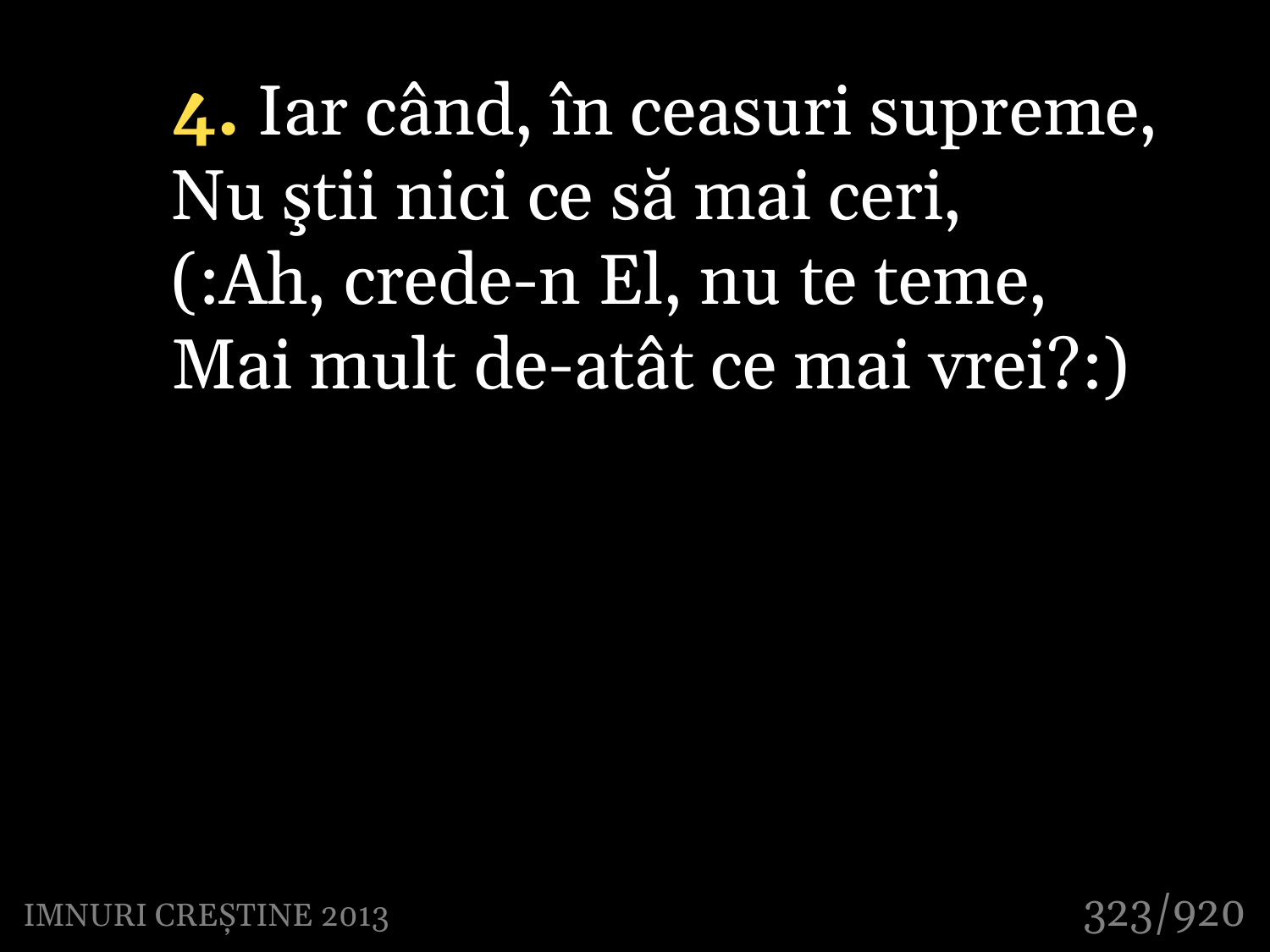

4. Iar când, în ceasuri supreme,
Nu ştii nici ce să mai ceri,
(:Ah, crede-n El, nu te teme,
Mai mult de-atât ce mai vrei?:)
323/920
IMNURI CREȘTINE 2013